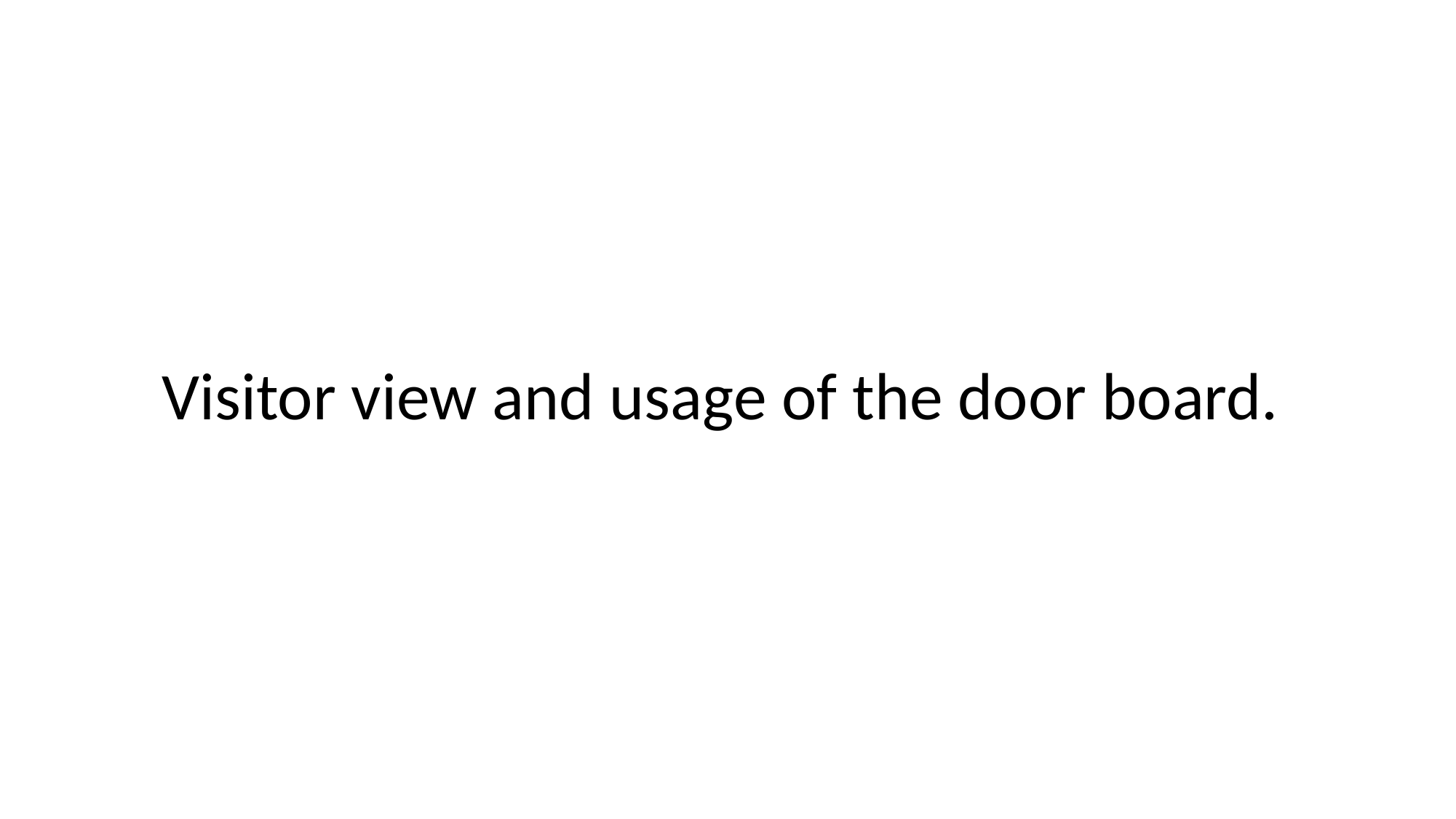

# Visitor view and usage of the door board.